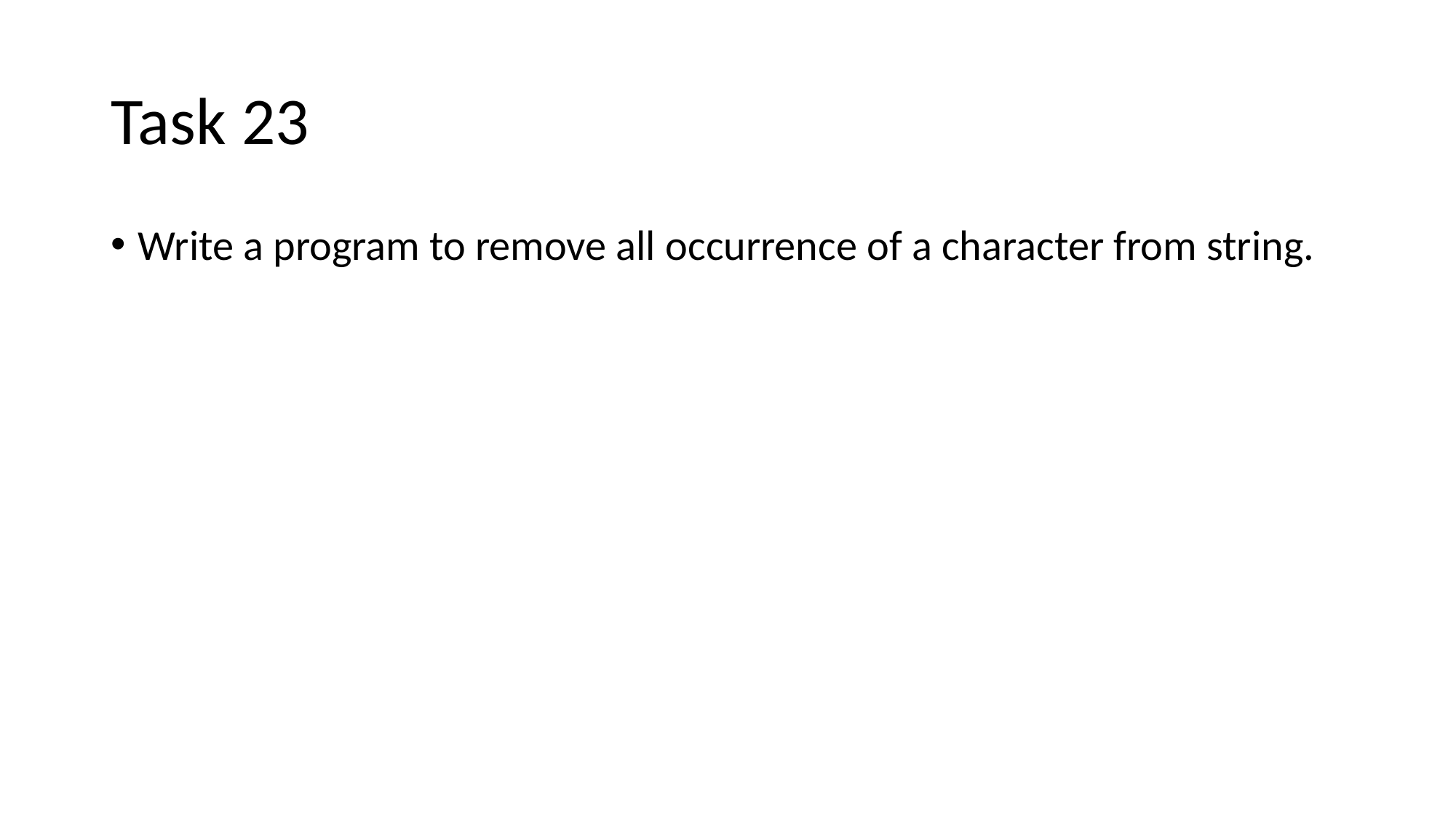

# Task 23
Write a program to remove all occurrence of a character from string.